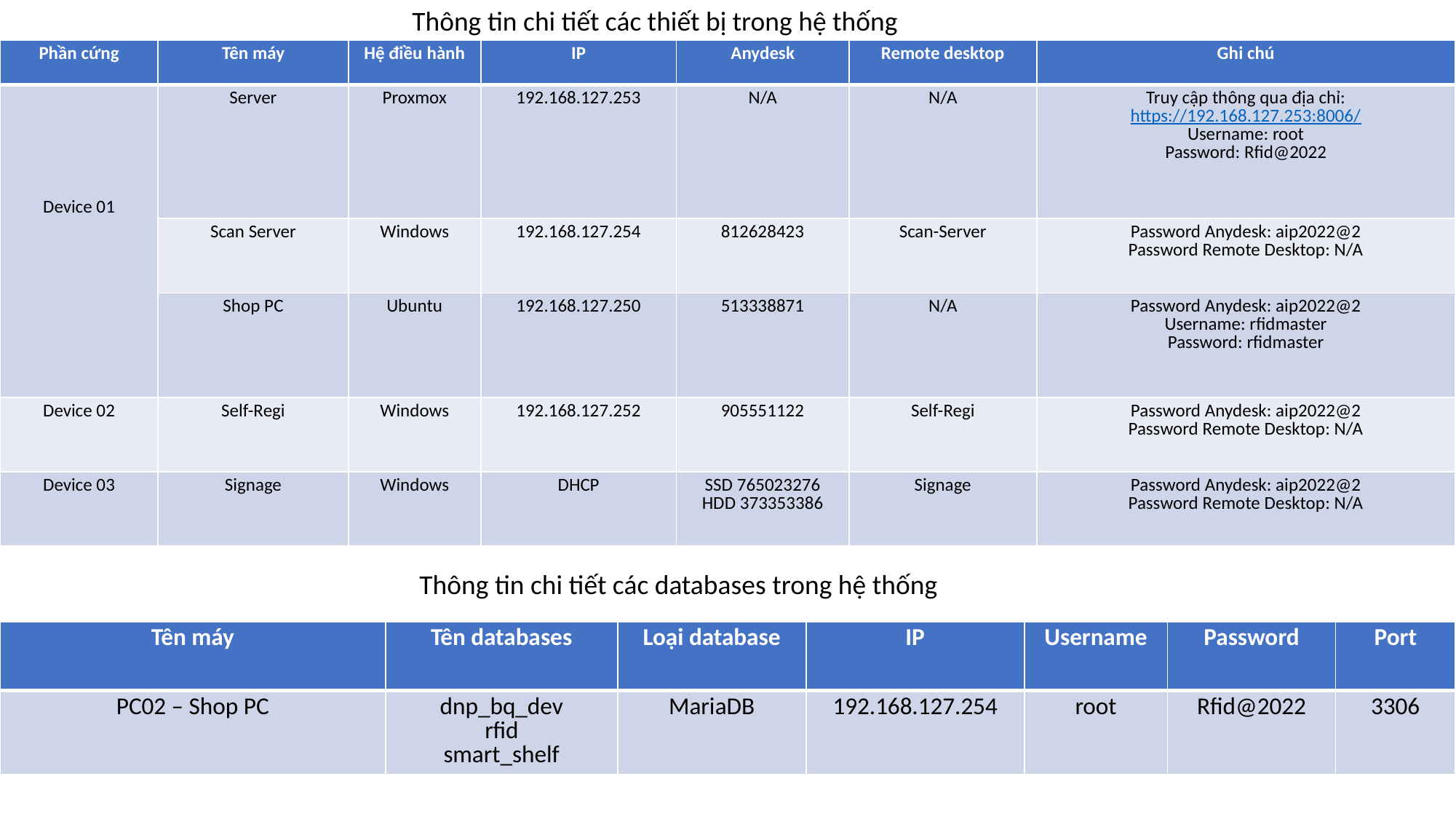

Thông tin chi tiết các thiết bị trong hệ thống
| Phần cứng | Tên máy | Hệ điều hành | IP | Anydesk | Remote desktop | Ghi chú |
| --- | --- | --- | --- | --- | --- | --- |
| Device 01 | Server | Proxmox | 192.168.127.253 | N/A | N/A | Truy cập thông qua địa chỉ: https://192.168.127.253:8006/ Username: root Password: Rfid@2022 |
| M02 – VPS – Shelf 1 | Scan Server | Windows | 192.168.127.254 | 812628423 | Scan-Server | Password Anydesk: aip2022@2 Password Remote Desktop: N/A |
| M03 – VPS – Shelf 2 | Shop PC | Ubuntu | 192.168.127.250 | 513338871 | N/A | Password Anydesk: aip2022@2 Username: rfidmaster Password: rfidmaster |
| Device 02 | Self-Regi | Windows | 192.168.127.252 | 905551122 | Self-Regi | Password Anydesk: aip2022@2 Password Remote Desktop: N/A |
| Device 03 | Signage | Windows | DHCP | SSD 765023276 HDD 373353386 | Signage | Password Anydesk: aip2022@2 Password Remote Desktop: N/A |
Thông tin chi tiết các databases trong hệ thống
| Tên máy | Tên databases | Loại database | IP | Username | Password | Port |
| --- | --- | --- | --- | --- | --- | --- |
| PC02 – Shop PC | dnp\_bq\_dev rfid smart\_shelf | MariaDB | 192.168.127.254 | root | Rfid@2022 | 3306 |